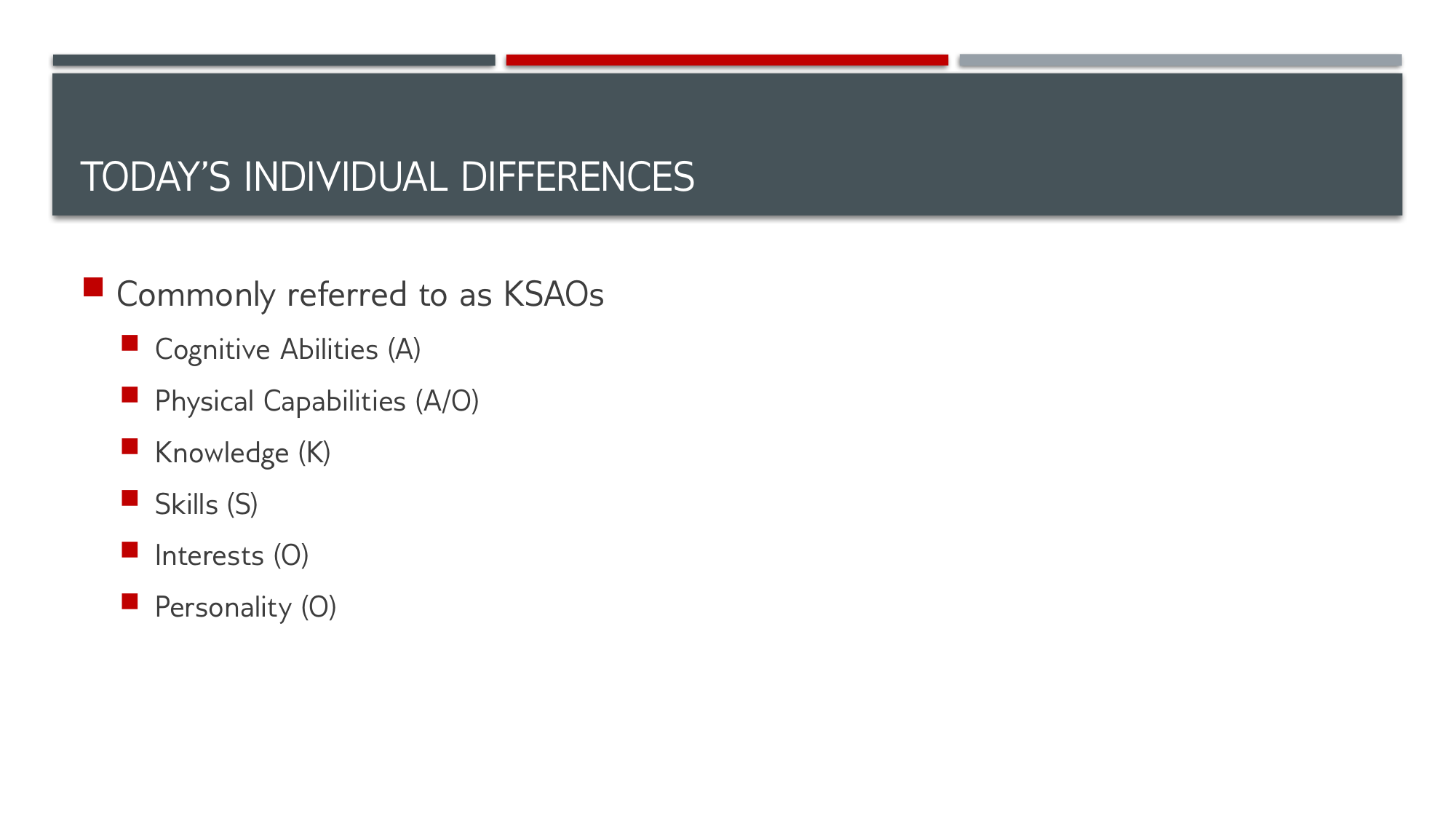

# Today’s Individual Differences
Commonly referred to as KSAOs
Cognitive Abilities (A)
Physical Capabilities (A/O)
Knowledge (K)
Skills (S)
Interests (O)
Personality (O)